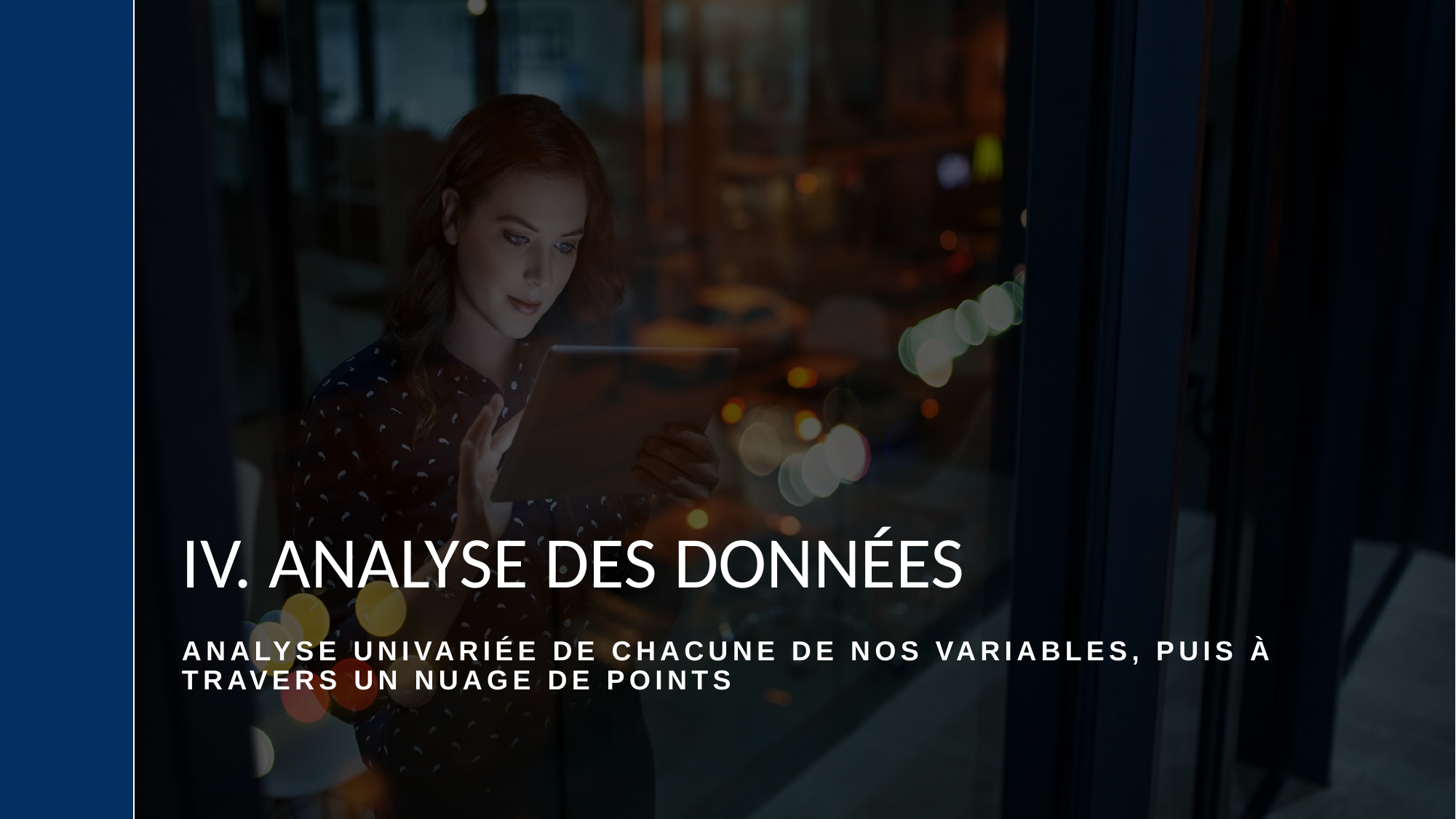

# IV. Analyse des données
Analyse univariée de chacune de nos variables, puis à travers un nuage de points